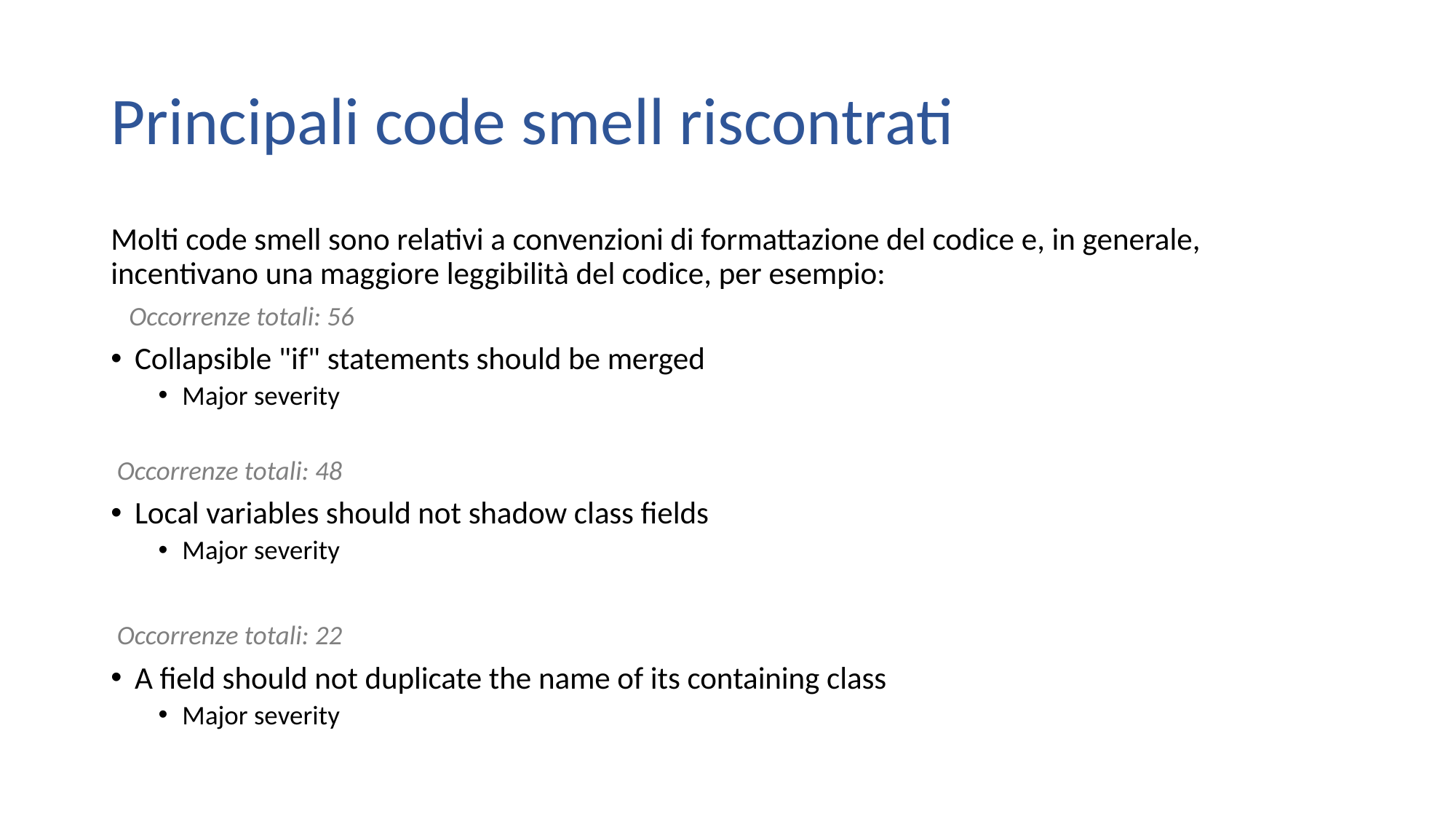

# Principali code smell riscontrati
Molti code smell sono relativi a convenzioni di formattazione del codice e, in generale, incentivano una maggiore leggibilità del codice, per esempio:
   Occorrenze totali: 56
Collapsible "if" statements should be merged
Major severity

 Occorrenze totali: 48
Local variables should not shadow class fields
Major severity

 Occorrenze totali: 22
A field should not duplicate the name of its containing class
Major severity